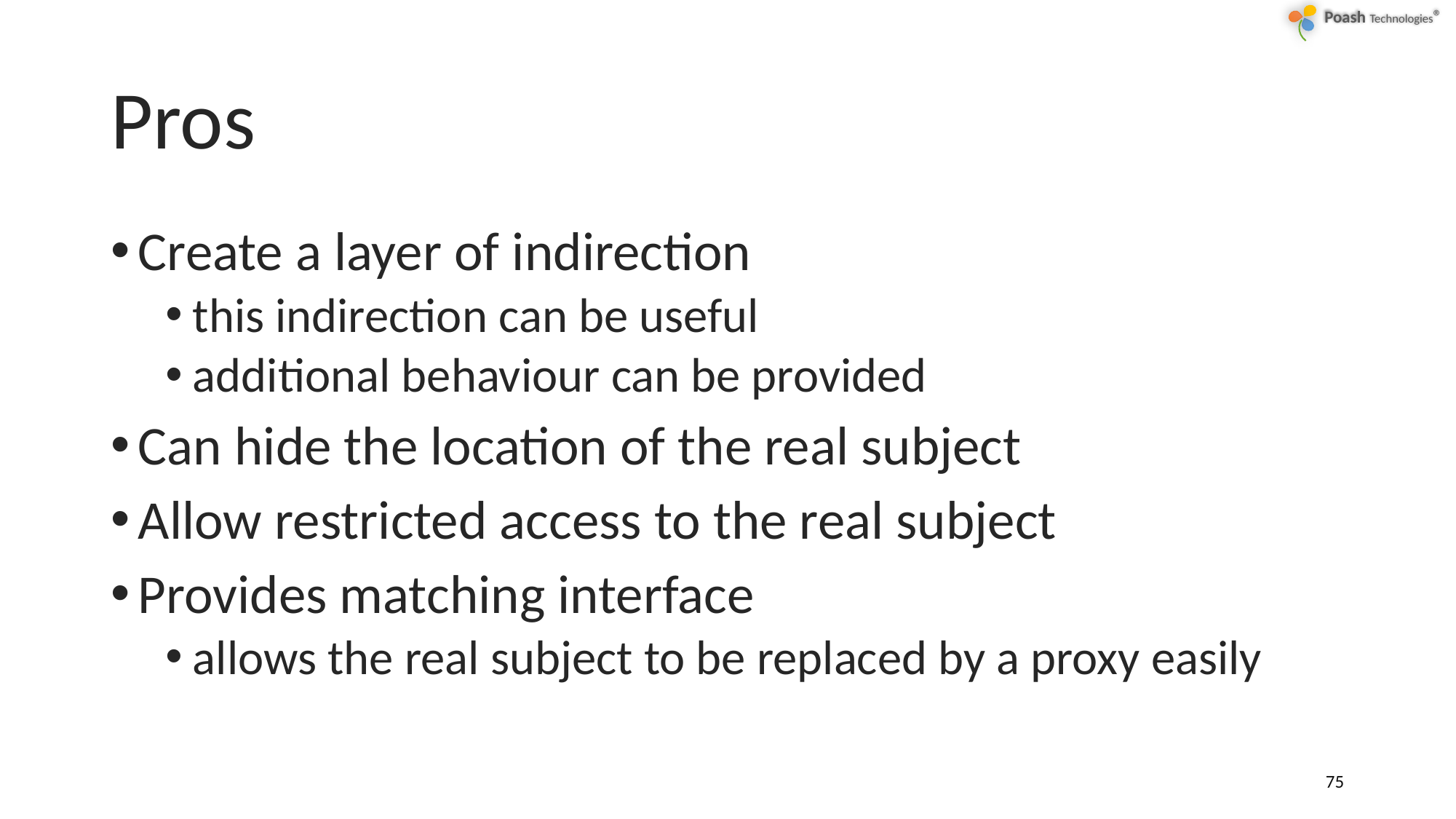

# Pros
Create a layer of indirection
this indirection can be useful
additional behaviour can be provided
Can hide the location of the real subject
Allow restricted access to the real subject
Provides matching interface
allows the real subject to be replaced by a proxy easily
75